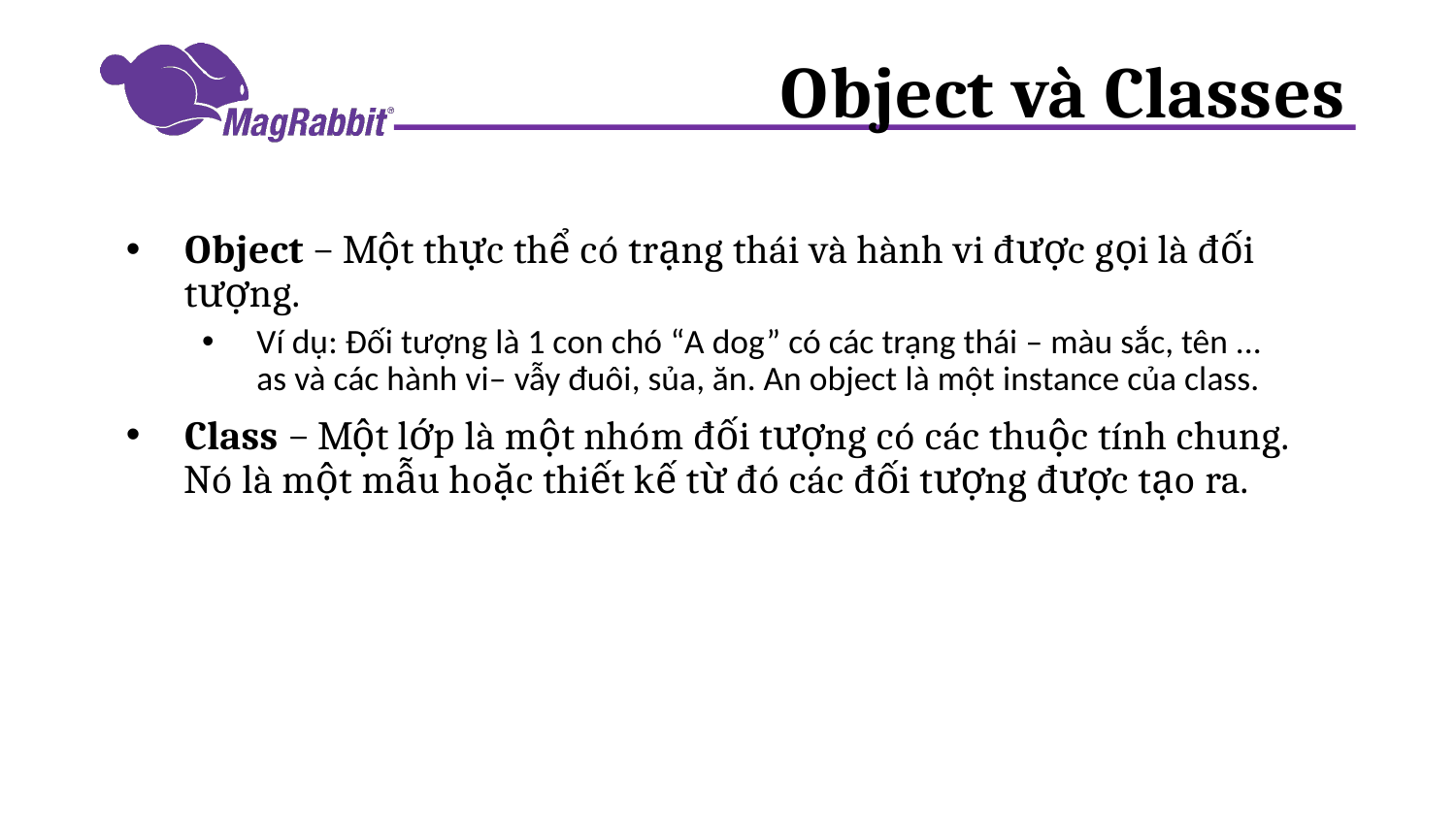

# Object và Classes
Object − Một thực thể có trạng thái và hành vi được gọi là đối tượng.
Ví dụ: Đối tượng là 1 con chó “A dog” có các trạng thái – màu sắc, tên ... as và các hành vi– vẫy đuôi, sủa, ăn. An object là một instance của class.
Class − Một lớp là một nhóm đối tượng có các thuộc tính chung. Nó là một mẫu hoặc thiết kế từ đó các đối tượng được tạo ra.